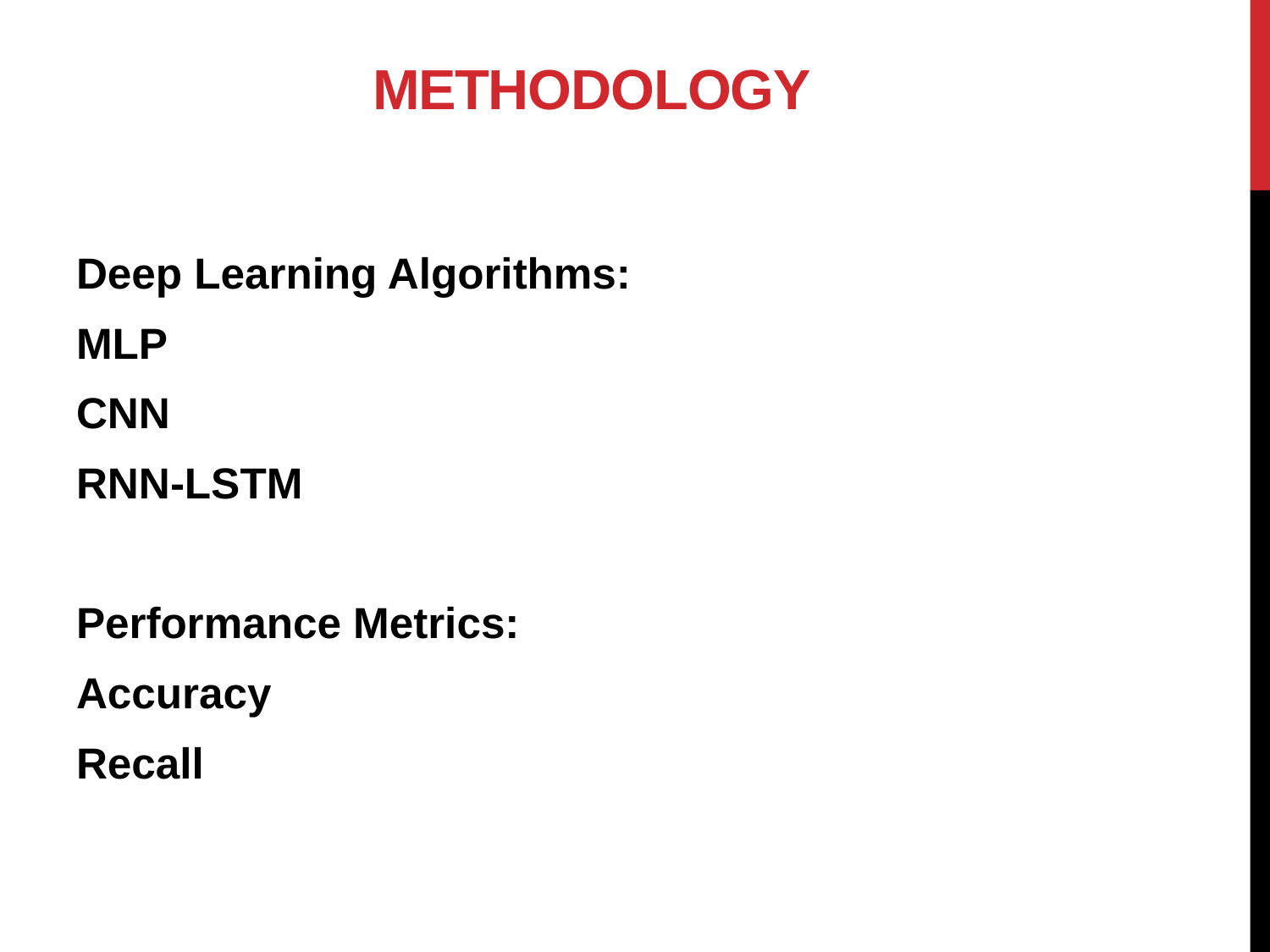

# METHODOLOGY

Deep Learning Algorithms:
MLP
CNN
RNN-LSTM

Performance Metrics:
Accuracy
Recall